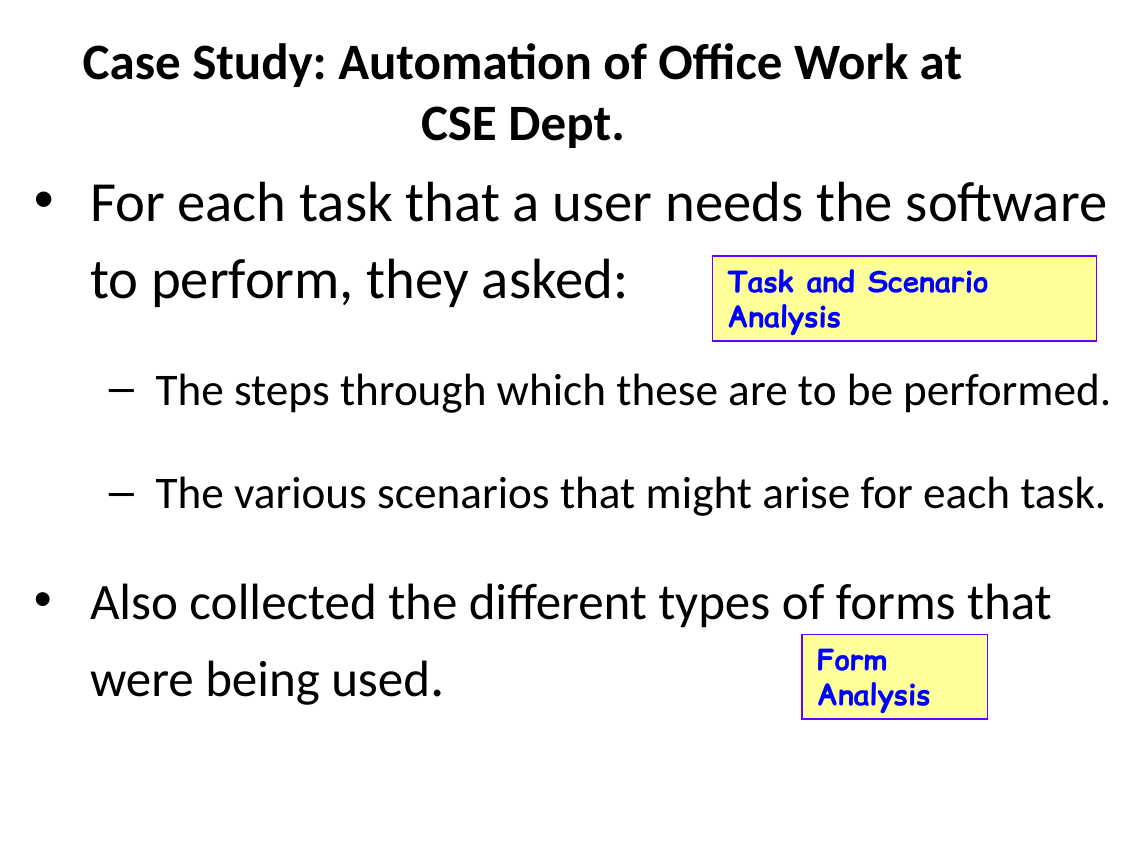

# Case Study: Automation of Office Work at CSE Dept.
For each task that a user needs the software to perform, they asked:
The steps through which these are to be performed.
The various scenarios that might arise for each task.
Also collected the different types of forms that were being used.
Task and Scenario Analysis
Form Analysis